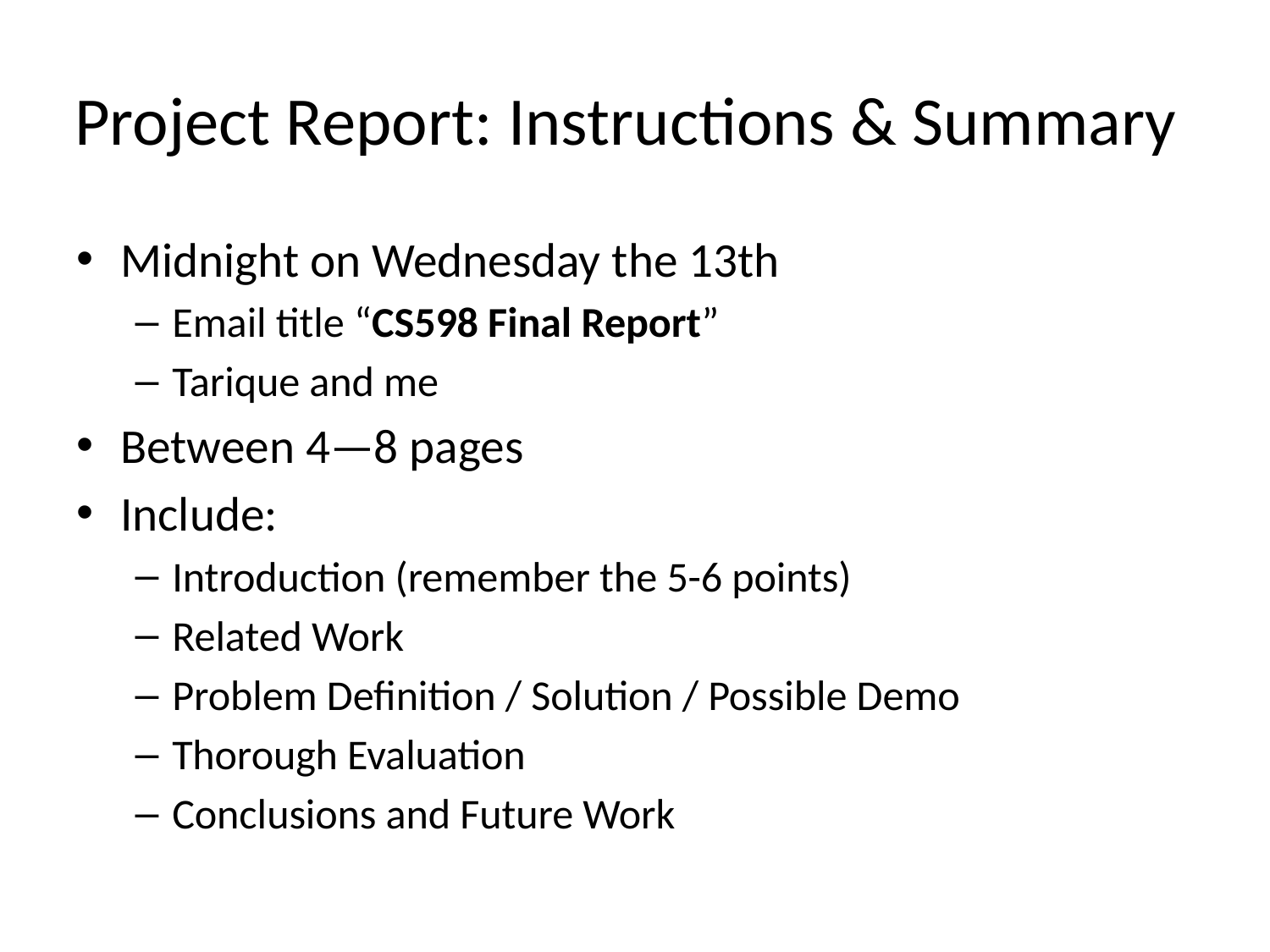

# Project Report: Instructions & Summary
Midnight on Wednesday the 13th
Email title “CS598 Final Report”
Tarique and me
Between 4—8 pages
Include:
Introduction (remember the 5-6 points)
Related Work
Problem Definition / Solution / Possible Demo
Thorough Evaluation
Conclusions and Future Work